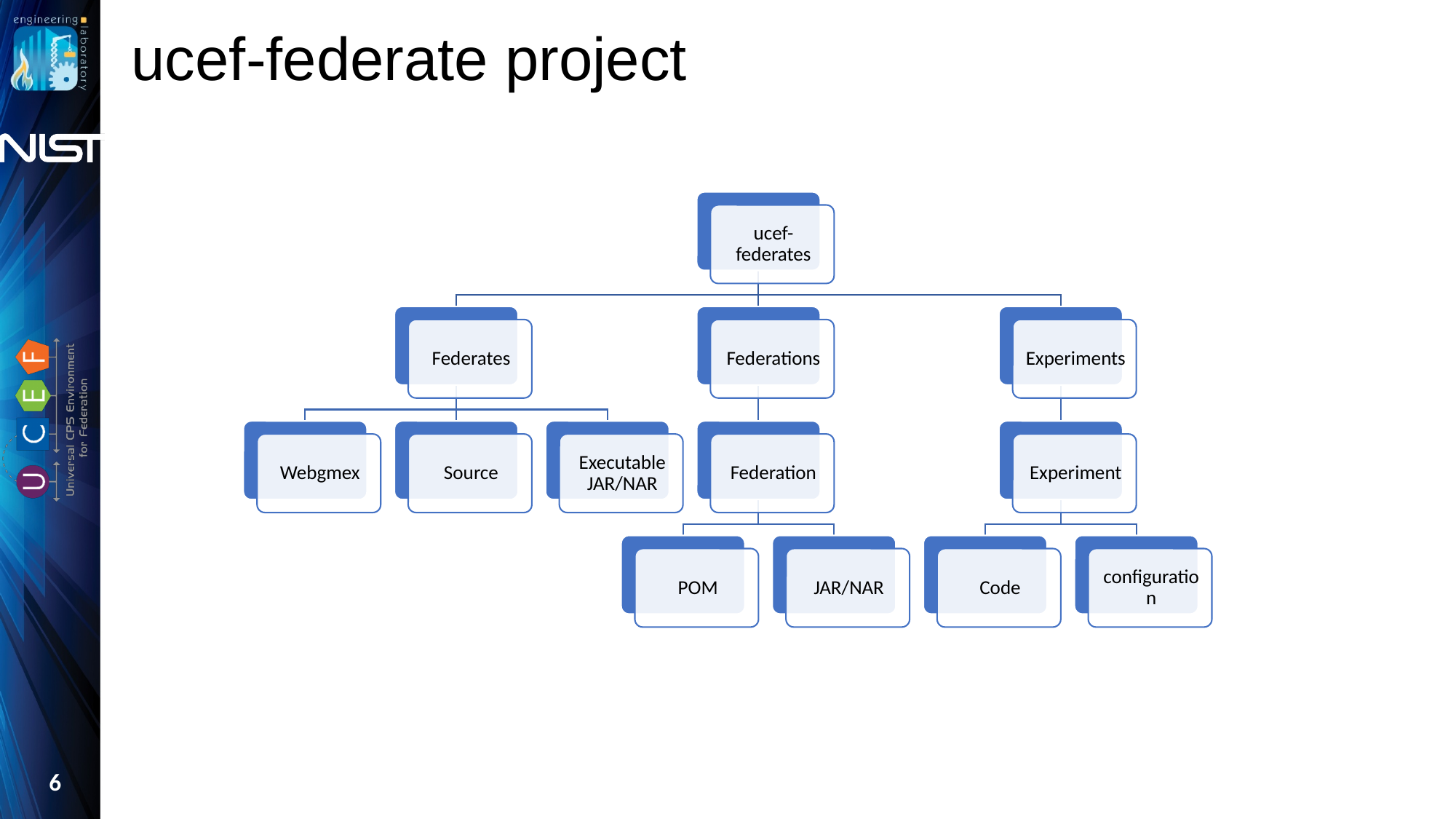

# ucef-federate project
ucef-federates
Federates
Webgmex
Source
Executable JAR/NAR
Federations
Federation
POM
JAR/NAR
Experiments
Experiment
Code
configuration
6